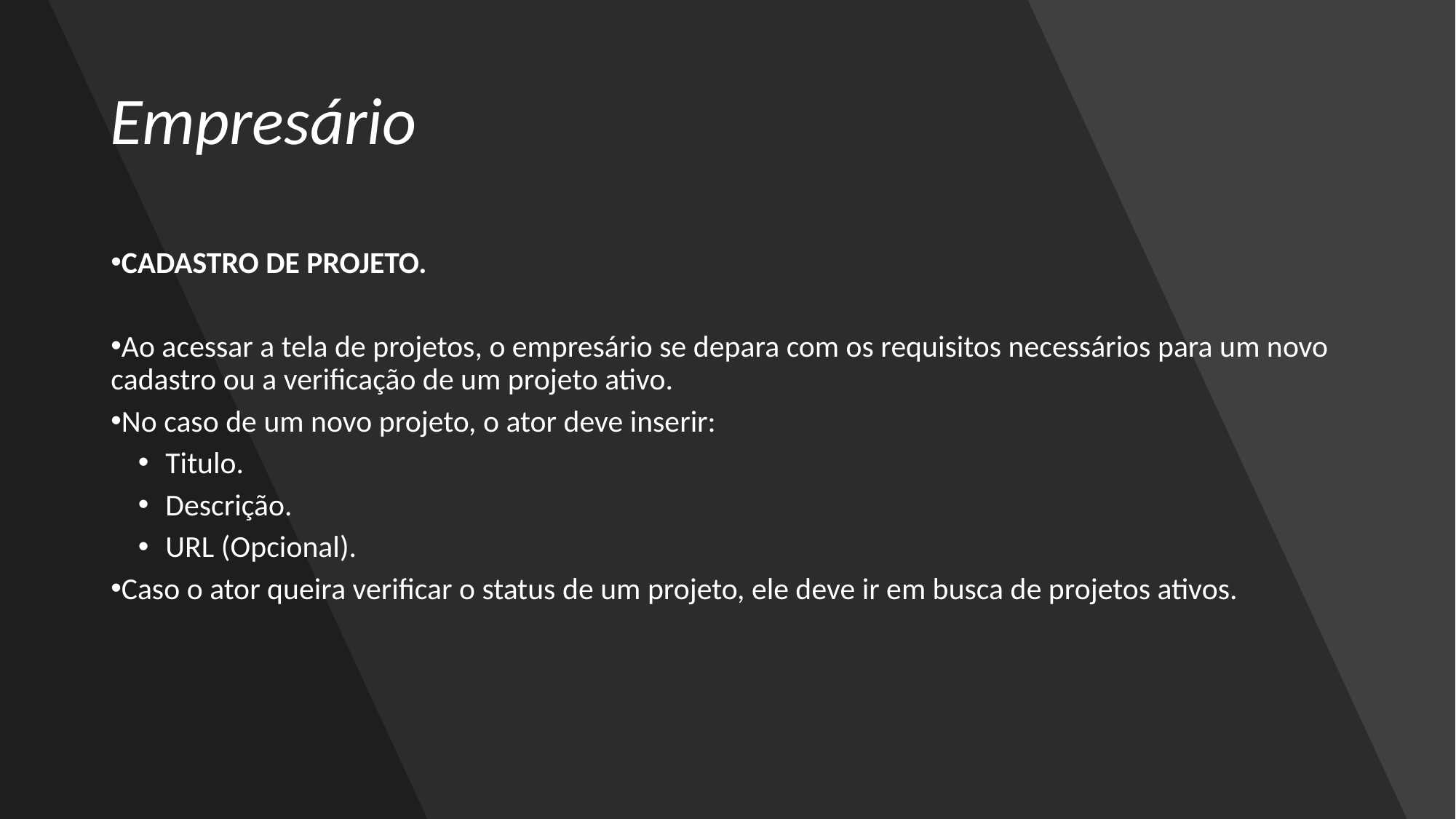

# Empresário
CADASTRO DE PROJETO.

Ao acessar a tela de projetos, o empresário se depara com os requisitos necessários para um novo cadastro ou a verificação de um projeto ativo.
No caso de um novo projeto, o ator deve inserir:
Titulo.
Descrição.
URL (Opcional).
Caso o ator queira verificar o status de um projeto, ele deve ir em busca de projetos ativos.